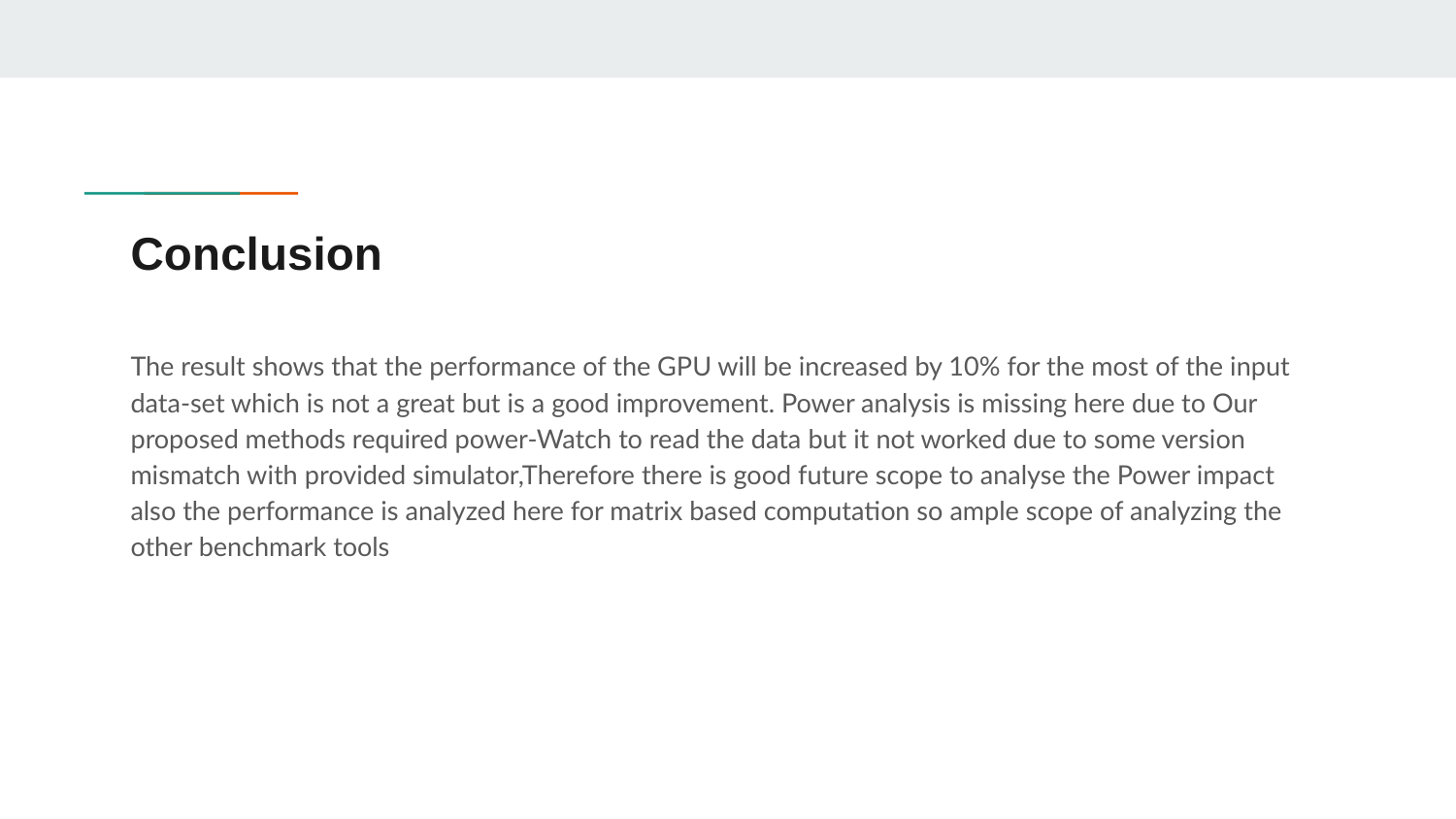

# Conclusion
The result shows that the performance of the GPU will be increased by 10% for the most of the input data-set which is not a great but is a good improvement. Power analysis is missing here due to Our proposed methods required power-Watch to read the data but it not worked due to some version mismatch with provided simulator,Therefore there is good future scope to analyse the Power impact also the performance is analyzed here for matrix based computation so ample scope of analyzing the other benchmark tools